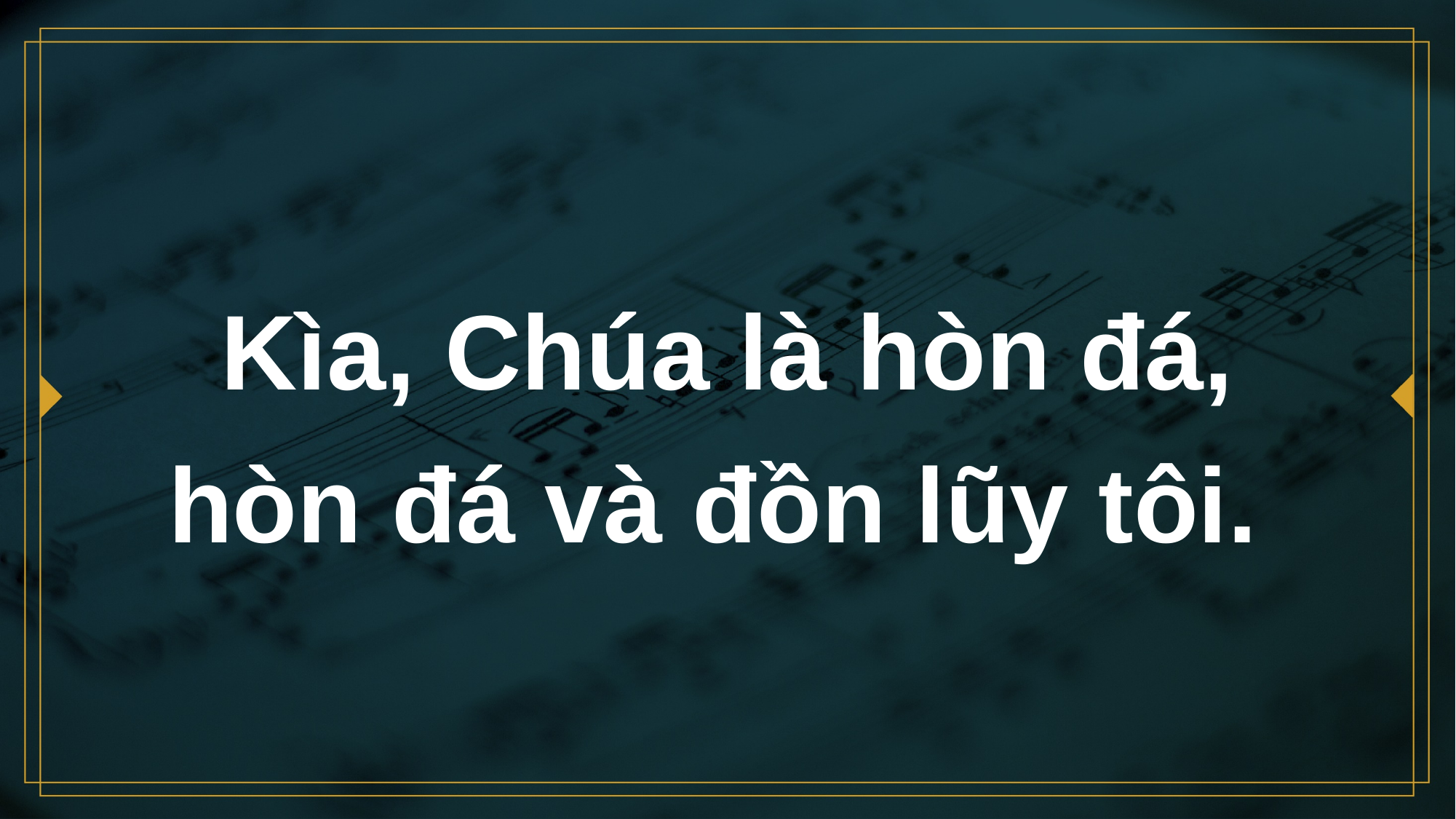

# Kìa, Chúa là hòn đá, hòn đá và đồn lũy tôi.